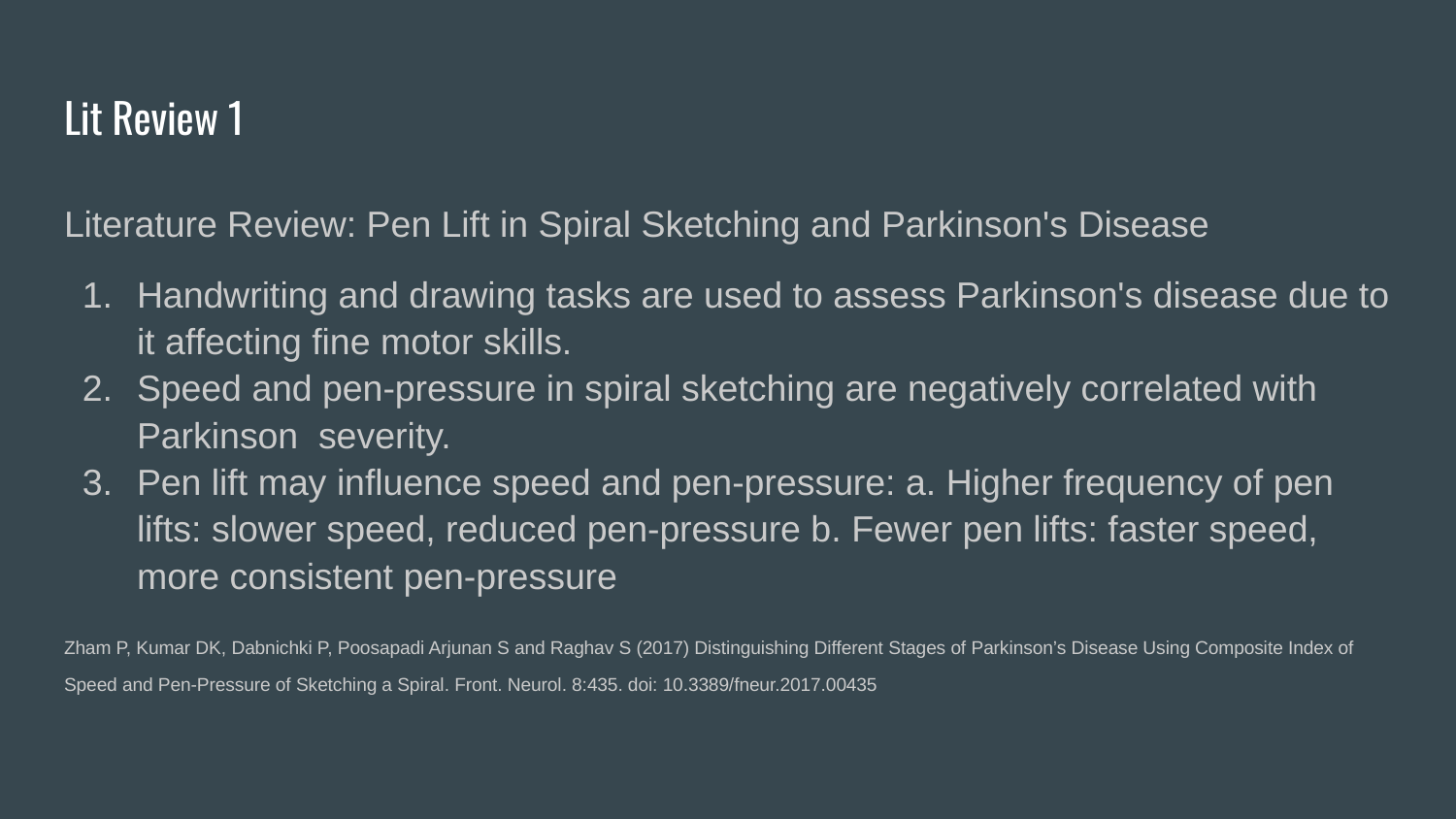

# Lit Review 1
Literature Review: Pen Lift in Spiral Sketching and Parkinson's Disease
Handwriting and drawing tasks are used to assess Parkinson's disease due to it affecting fine motor skills.
Speed and pen-pressure in spiral sketching are negatively correlated with Parkinson  severity.
Pen lift may influence speed and pen-pressure: a. Higher frequency of pen lifts: slower speed, reduced pen-pressure b. Fewer pen lifts: faster speed, more consistent pen-pressure
Zham P, Kumar DK, Dabnichki P, Poosapadi Arjunan S and Raghav S (2017) Distinguishing Different Stages of Parkinson’s Disease Using Composite Index of Speed and Pen-Pressure of Sketching a Spiral. Front. Neurol. 8:435. doi: 10.3389/fneur.2017.00435